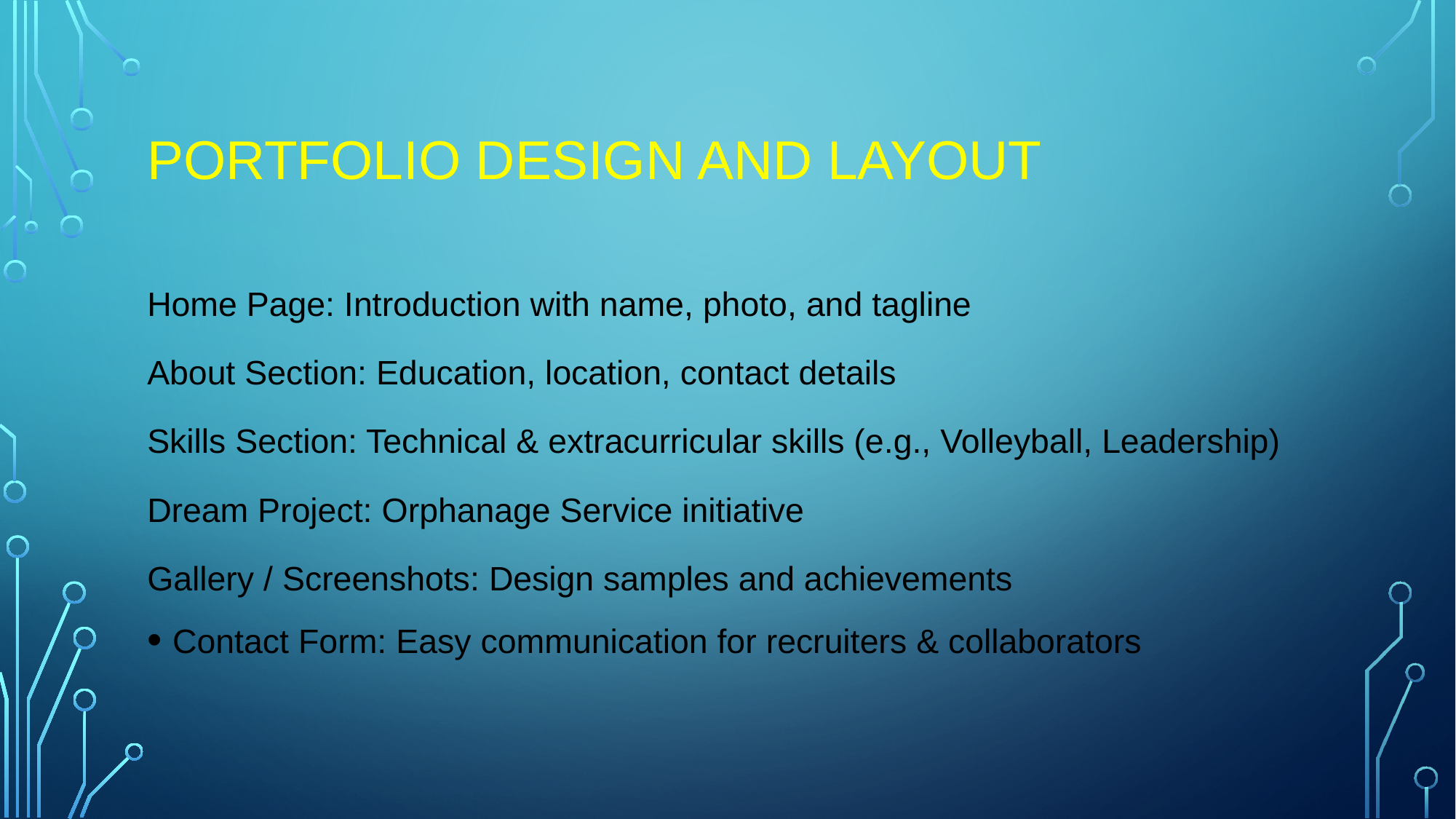

# Portfolio Design and Layout
Home Page: Introduction with name, photo, and tagline
About Section: Education, location, contact details
Skills Section: Technical & extracurricular skills (e.g., Volleyball, Leadership)
Dream Project: Orphanage Service initiative
Gallery / Screenshots: Design samples and achievements
Contact Form: Easy communication for recruiters & collaborators